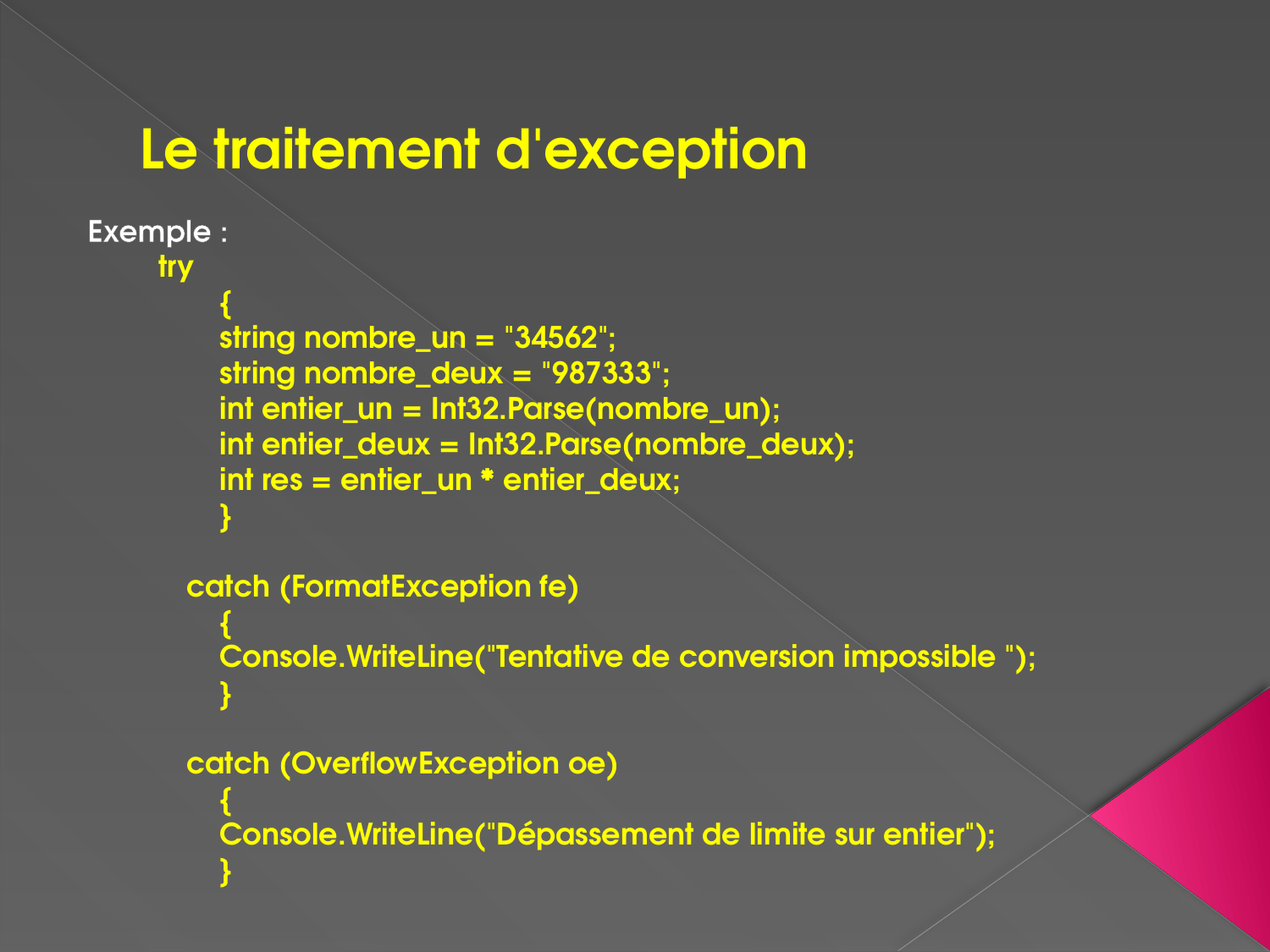

# Le traitement d'exception
Exemple :
	try
                {
                string nombre_un = "34562";
                string nombre_deux = "987333";
                int entier_un = Int32.Parse(nombre_un);
                int entier_deux = Int32.Parse(nombre_deux);
                int res = entier_un * entier_deux;
                }

            catch (FormatException fe)
                {
                Console.WriteLine("Tentative de conversion impossible ");
                }

            catch (OverflowException oe)
                {
                Console.WriteLine("Dépassement de limite sur entier");
                }